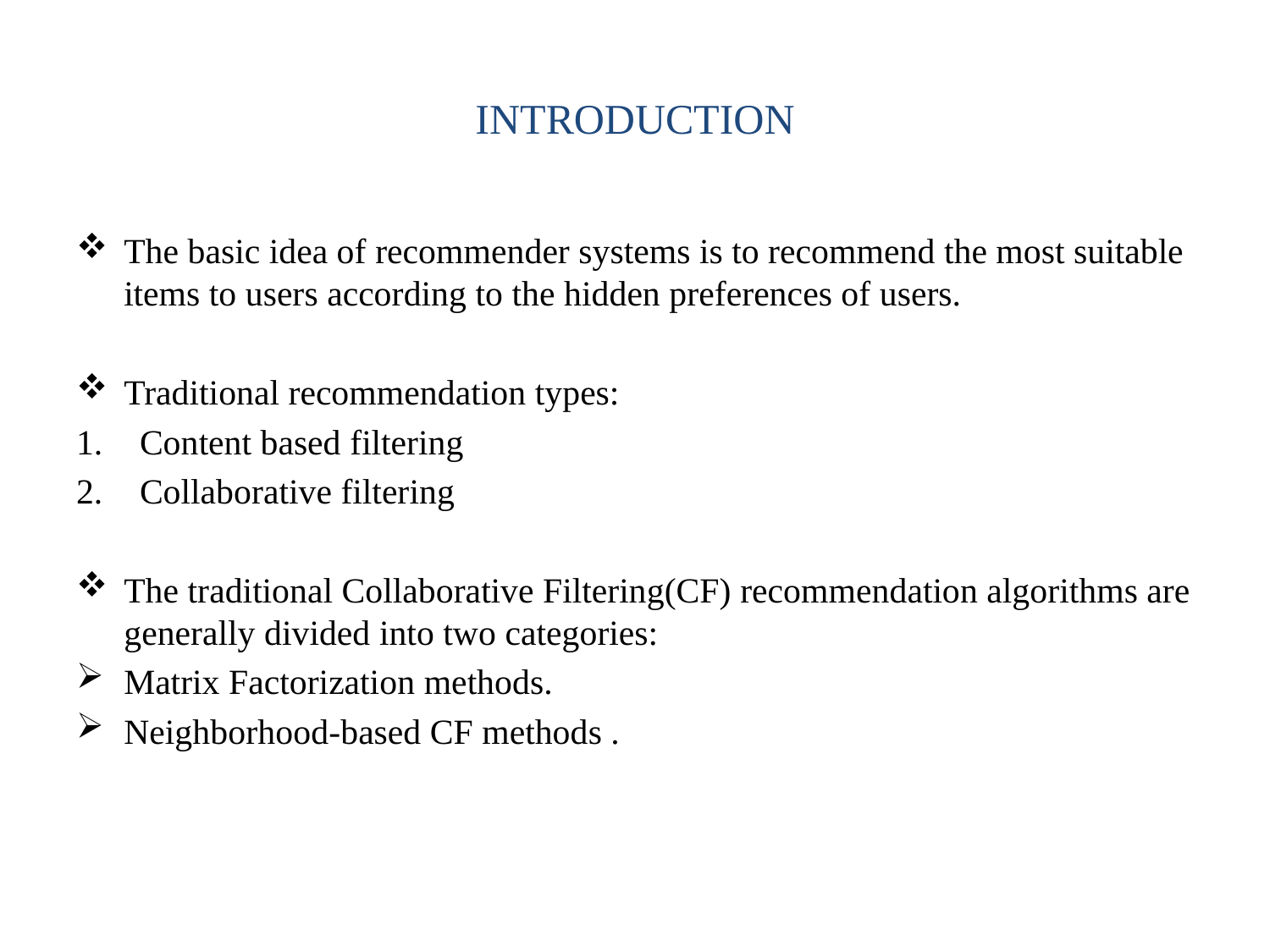

# INTRODUCTION
The basic idea of recommender systems is to recommend the most suitable items to users according to the hidden preferences of users.

Traditional recommendation types:
Content based filtering
Collaborative filtering

The traditional Collaborative Filtering(CF) recommendation algorithms are generally divided into two categories:
Matrix Factorization methods.
Neighborhood-based CF methods .